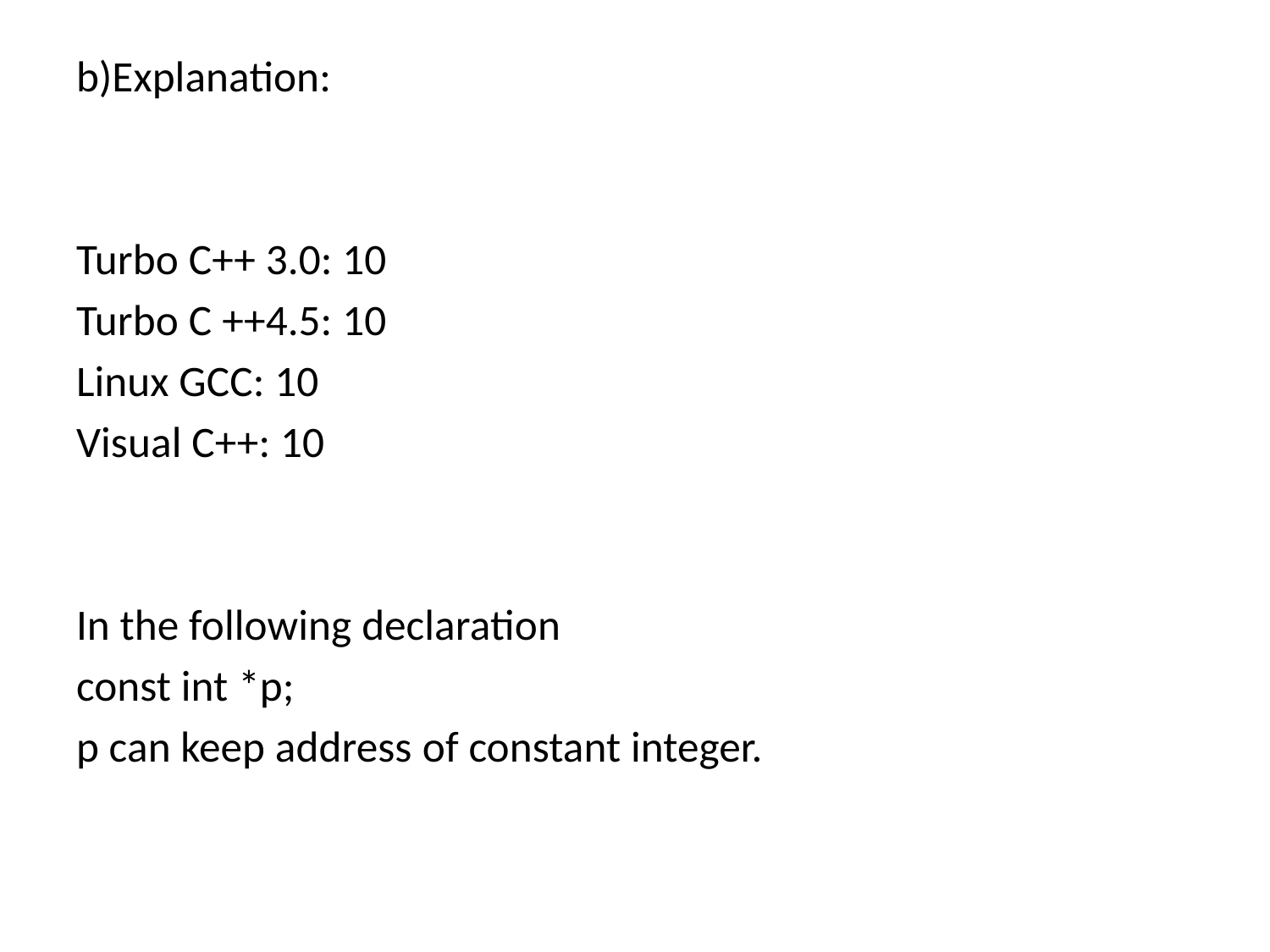

b)Explanation:

Turbo C++ 3.0: 10
Turbo C ++4.5: 10
Linux GCC: 10
Visual C++: 10

In the following declaration
const int *p;
p can keep address of constant integer.